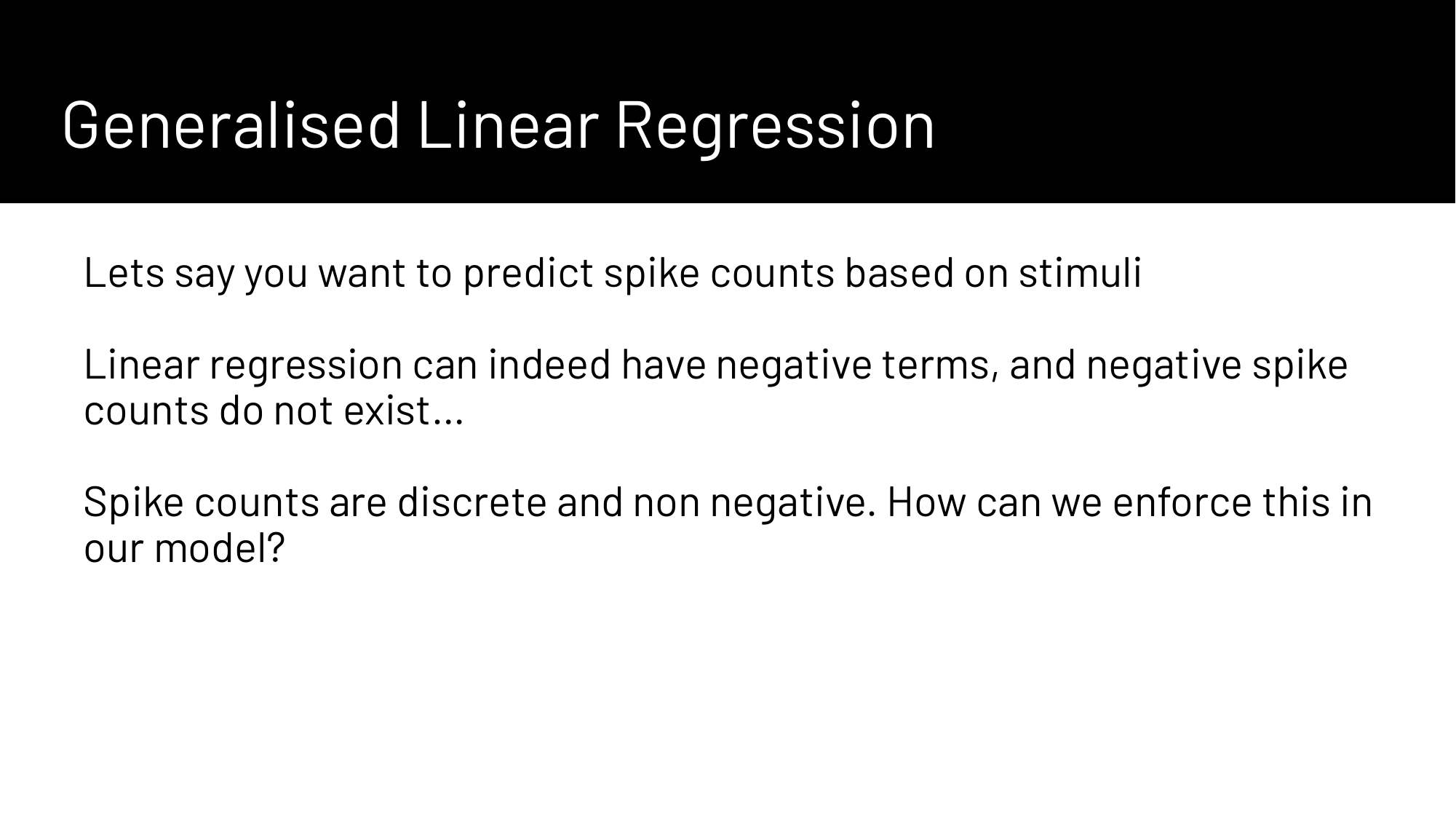

# Generalised Linear Regression
Lets say you want to predict spike counts based on stimuli

Linear regression can indeed have negative terms, and negative spike counts do not exist…

Spike counts are discrete and non negative. How can we enforce this in our model?